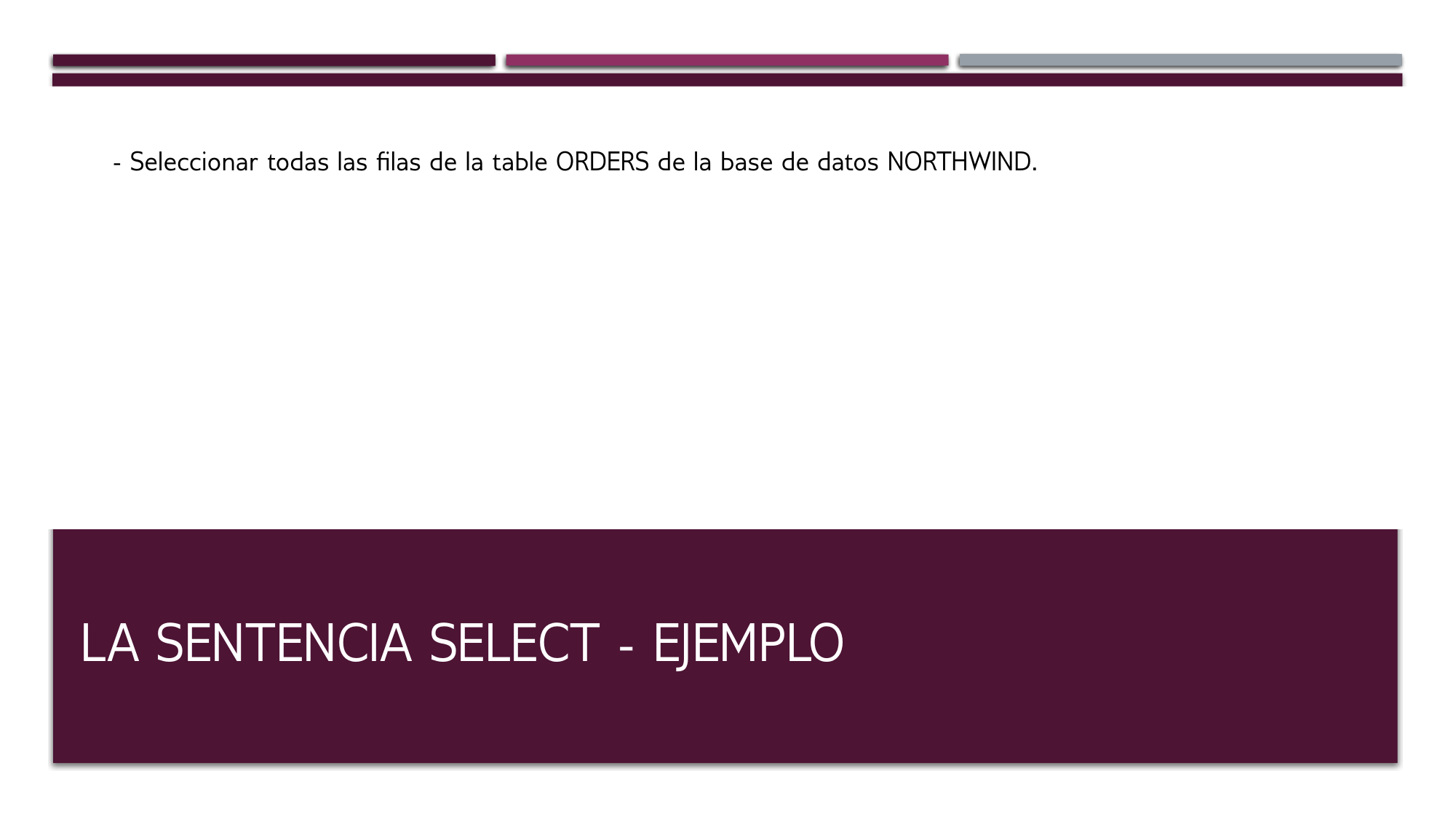

- Seleccionar todas las filas de la table ORDERS de la base de datos NORTHWIND.

# LA SENTENCIA SELECT - EJEMPLO